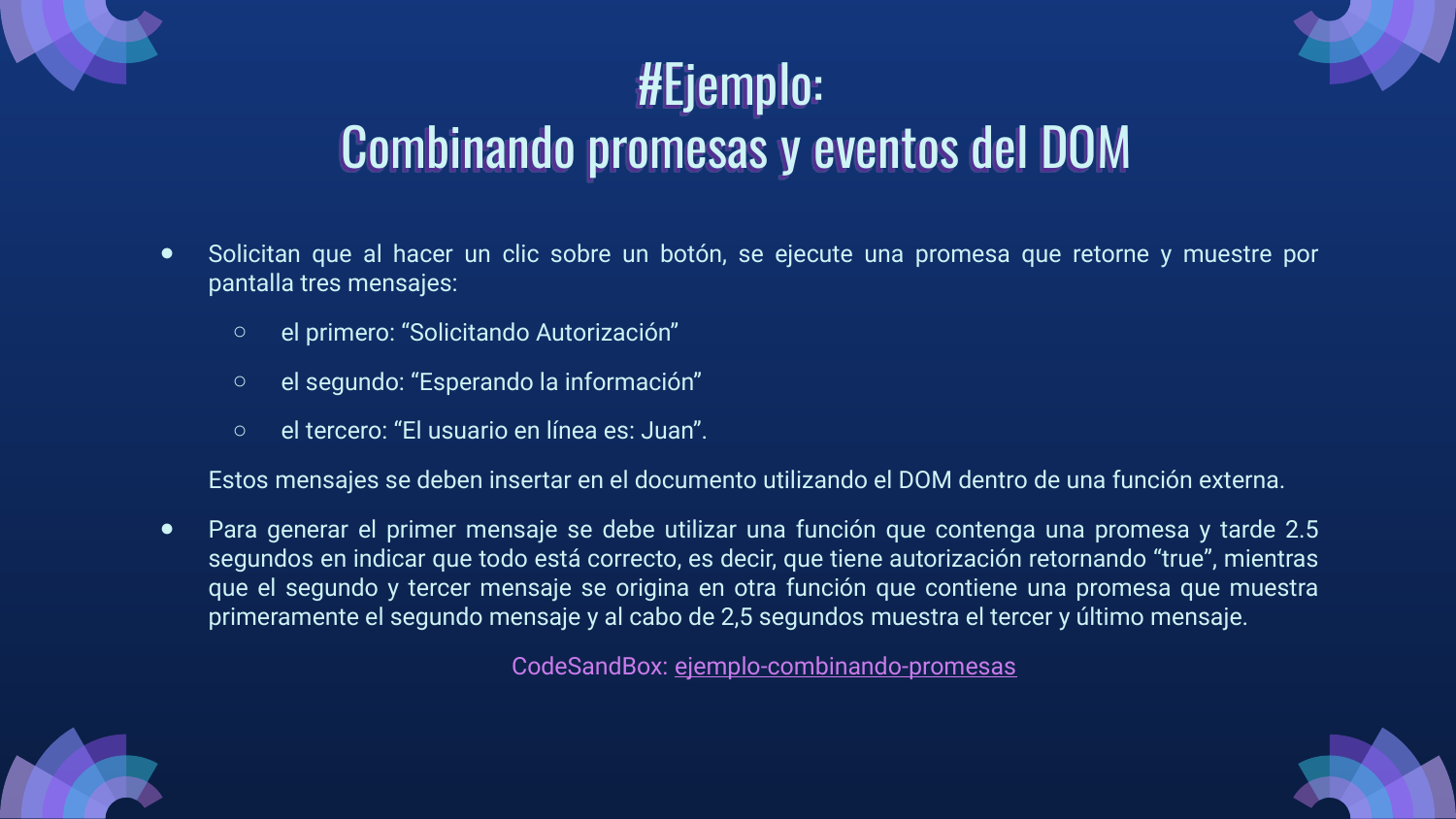

#Ejemplo:
Combinando promesas y eventos del DOM
Solicitan que al hacer un clic sobre un botón, se ejecute una promesa que retorne y muestre por pantalla tres mensajes:
el primero: “Solicitando Autorización”
el segundo: “Esperando la información”
el tercero: “El usuario en línea es: Juan”.
Estos mensajes se deben insertar en el documento utilizando el DOM dentro de una función externa.
Para generar el primer mensaje se debe utilizar una función que contenga una promesa y tarde 2.5 segundos en indicar que todo está correcto, es decir, que tiene autorización retornando “true”, mientras que el segundo y tercer mensaje se origina en otra función que contiene una promesa que muestra primeramente el segundo mensaje y al cabo de 2,5 segundos muestra el tercer y último mensaje.
CodeSandBox: ejemplo-combinando-promesas